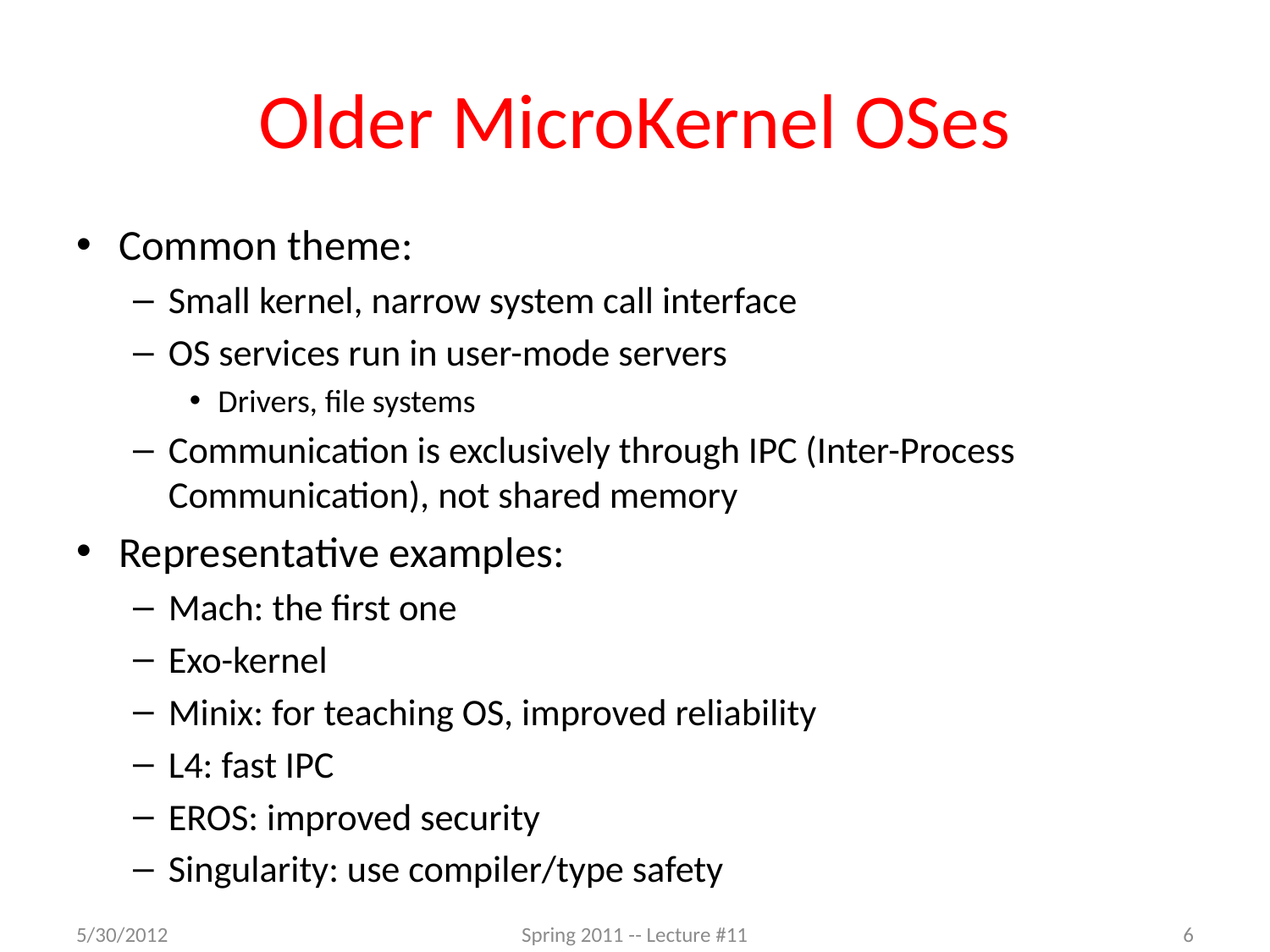

# Older MicroKernel OSes
Common theme:
Small kernel, narrow system call interface
OS services run in user-mode servers
Drivers, file systems
Communication is exclusively through IPC (Inter-Process Communication), not shared memory
Representative examples:
Mach: the first one
Exo-kernel
Minix: for teaching OS, improved reliability
L4: fast IPC
EROS: improved security
Singularity: use compiler/type safety

5/30/2012
Spring 2011 -- Lecture #11
6